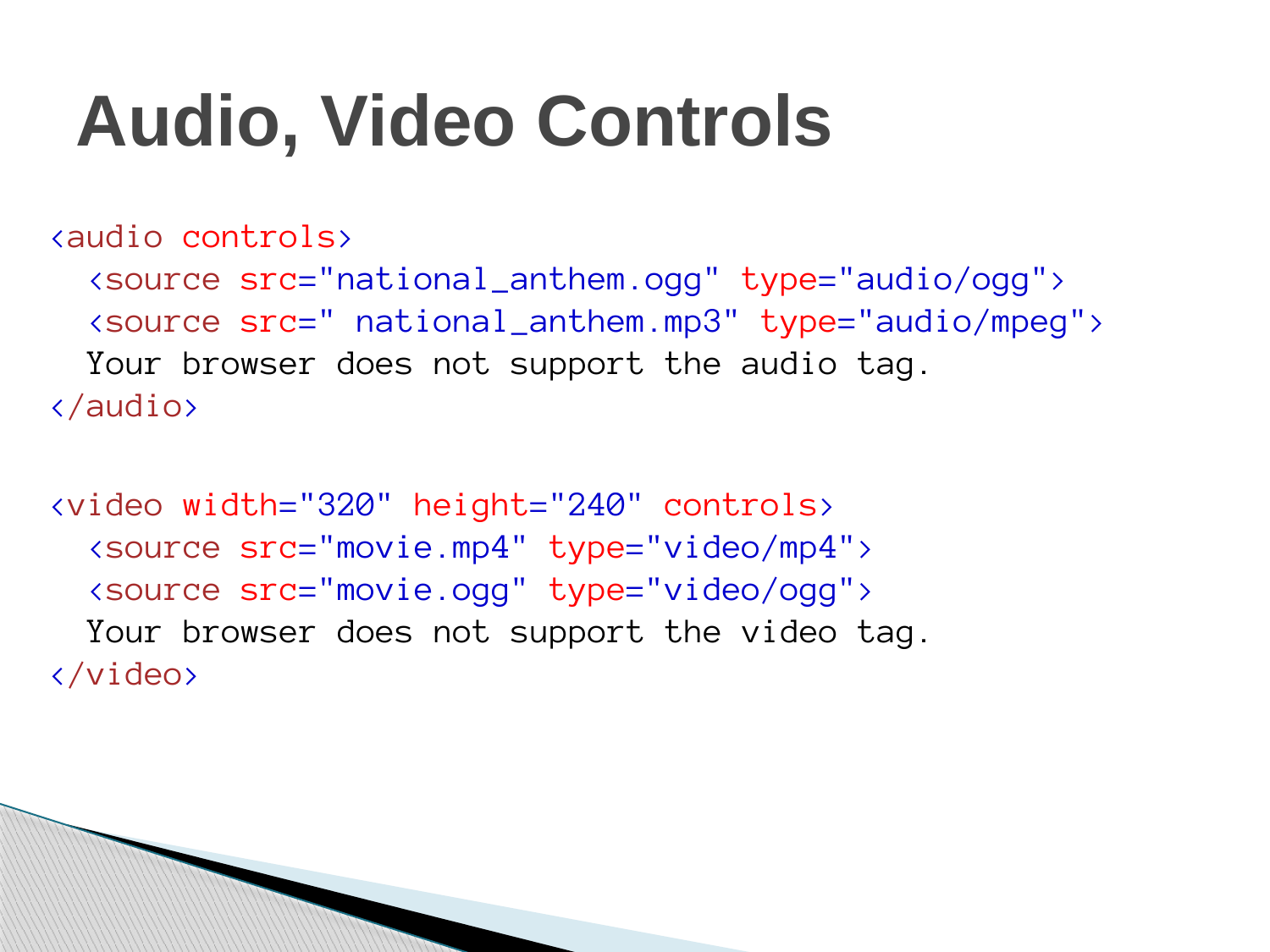

# Audio, Video Controls
<audio controls>
  <source src="national_anthem.ogg" type="audio/ogg">
  <source src=" national_anthem.mp3" type="audio/mpeg">
  Your browser does not support the audio tag.
</audio>

<video width="320" height="240" controls>
  <source src="movie.mp4" type="video/mp4">
  <source src="movie.ogg" type="video/ogg">
  Your browser does not support the video tag.
</video>